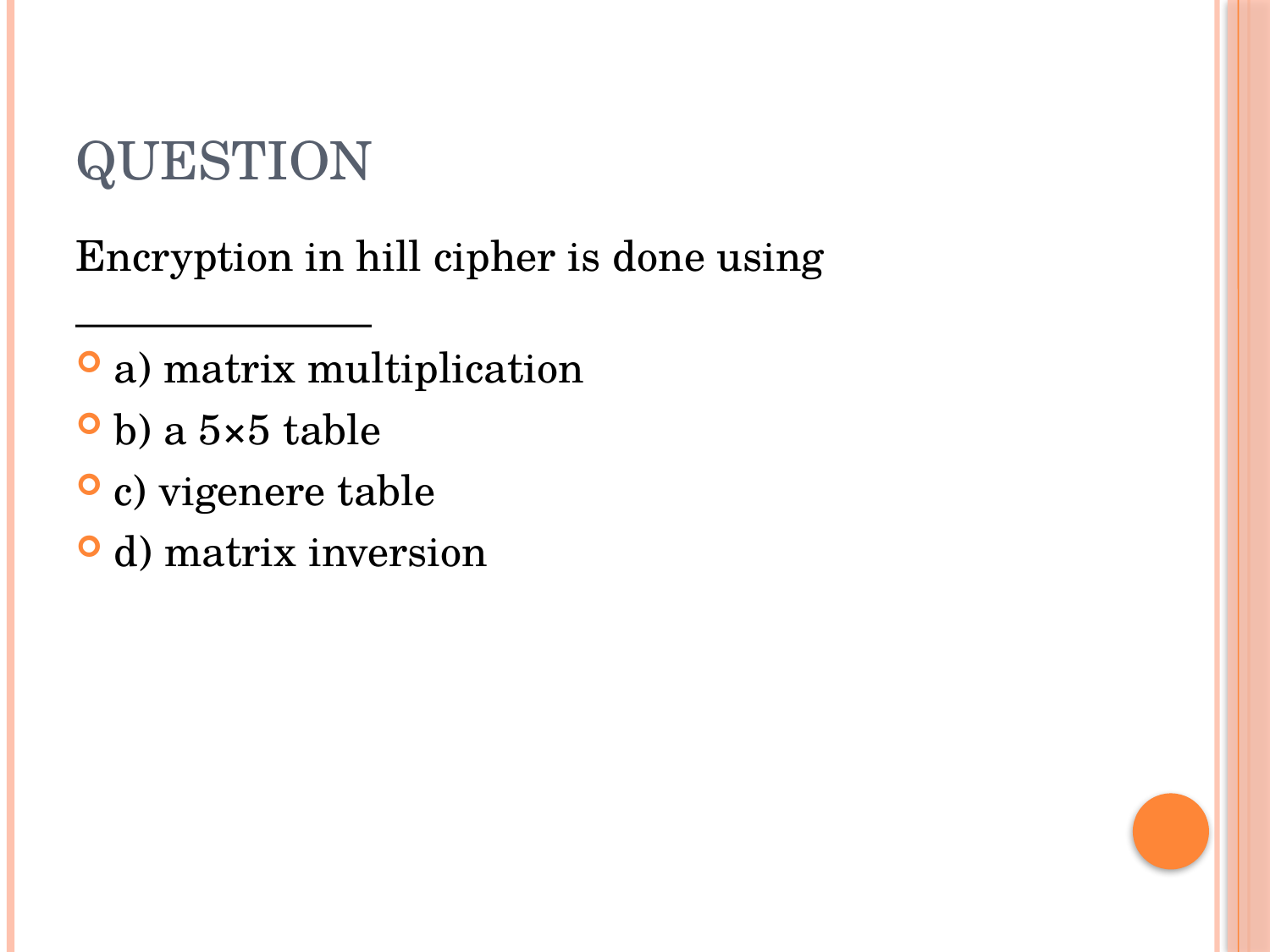

# Question
Encryption in hill cipher is done using ______________
a) matrix multiplication
b) a 5×5 table
c) vigenere table
d) matrix inversion